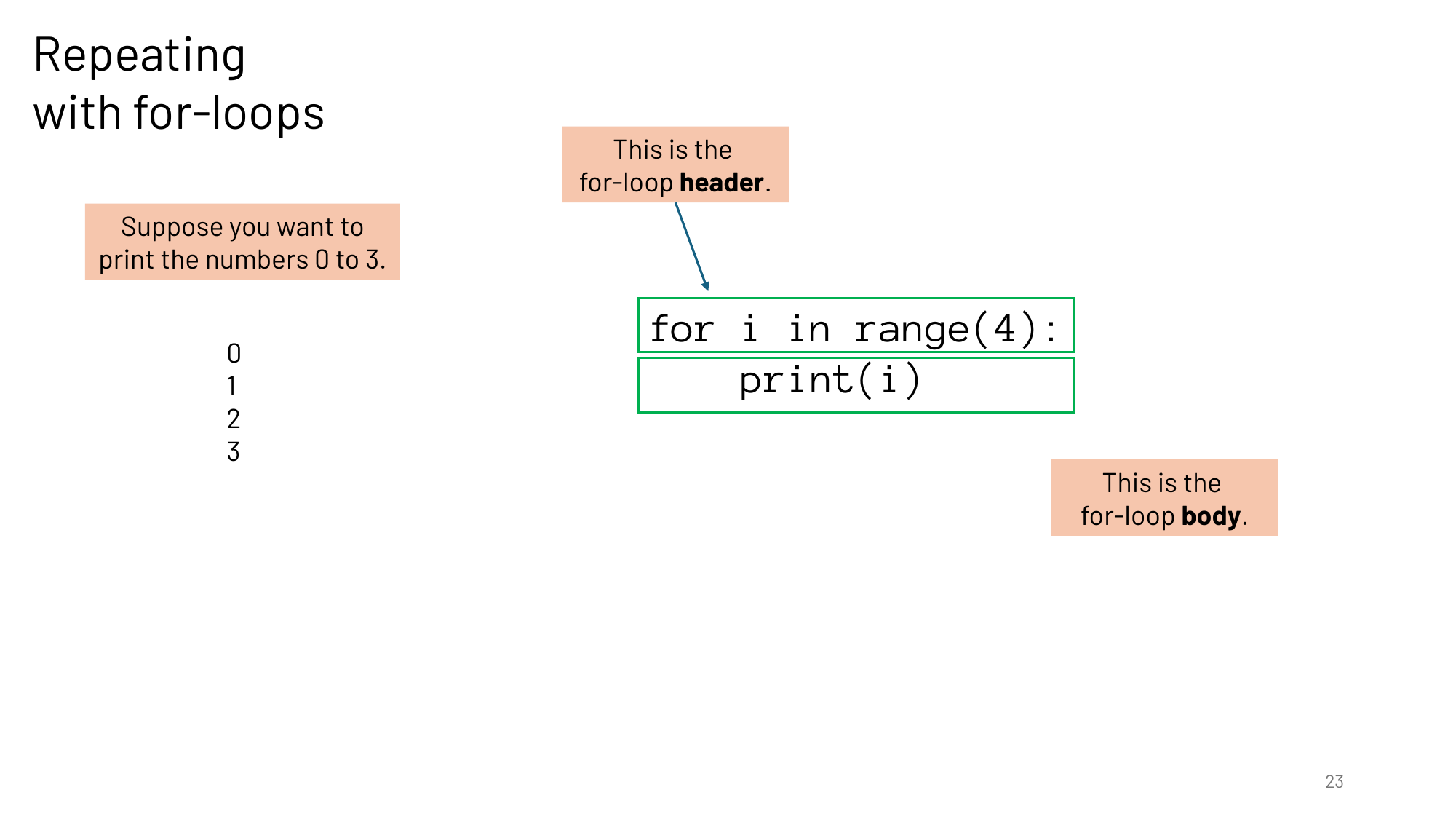

Repeating
with for-loops
This is the
for-loop header.
Suppose you want to print the numbers 0 to 3.
for i in range(4):
    print(i)

0
1
2
3

This is the
for-loop body.
23